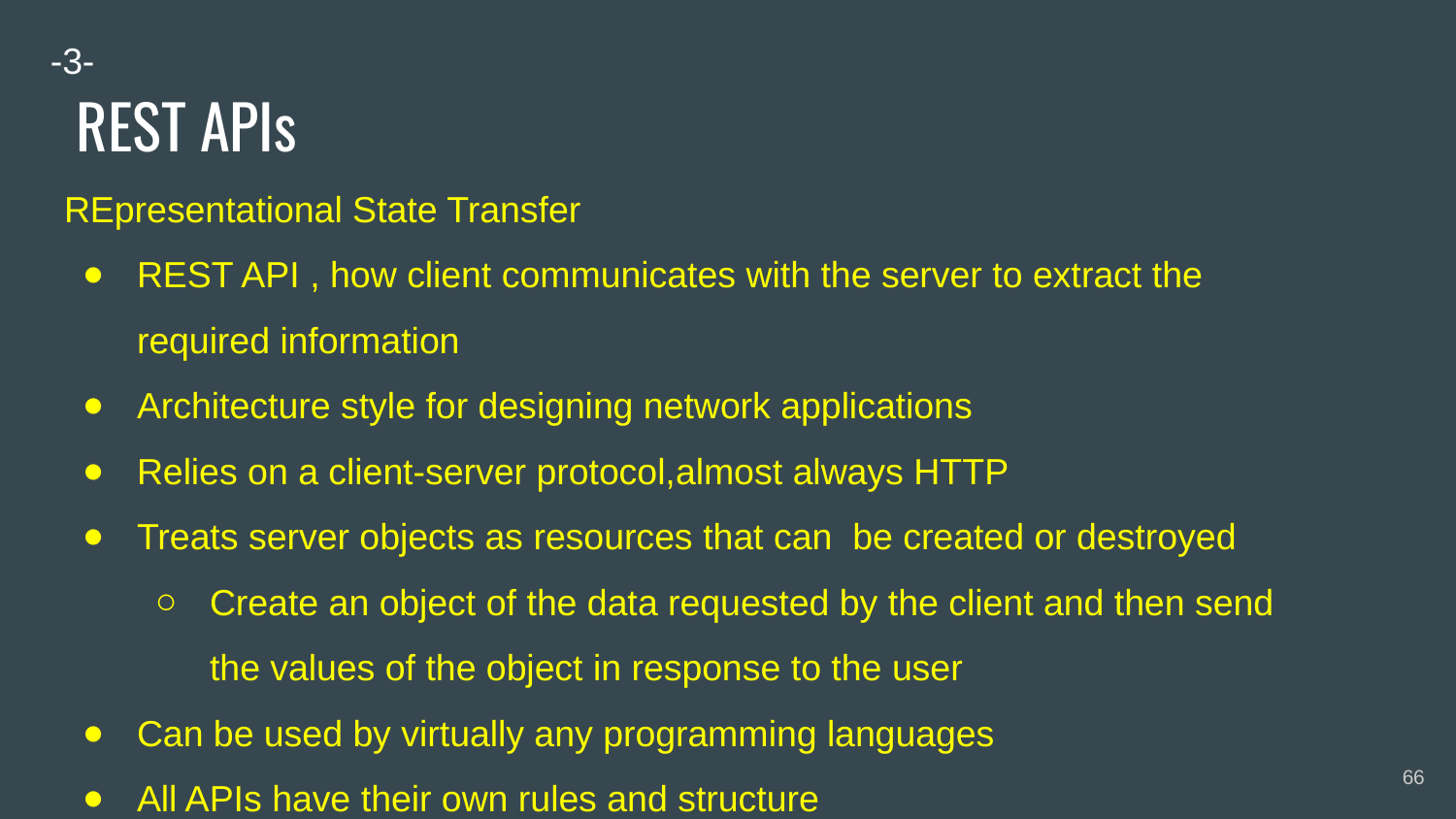

-3-
# REST APIs
REpresentational State Transfer
REST API , how client communicates with the server to extract the required information
Architecture style for designing network applications
Relies on a client-server protocol,almost always HTTP
Treats server objects as resources that can  be created or destroyed
Create an object of the data requested by the client and then send the values of the object in response to the user
Can be used by virtually any programming languages
All APIs have their own rules and structure
66